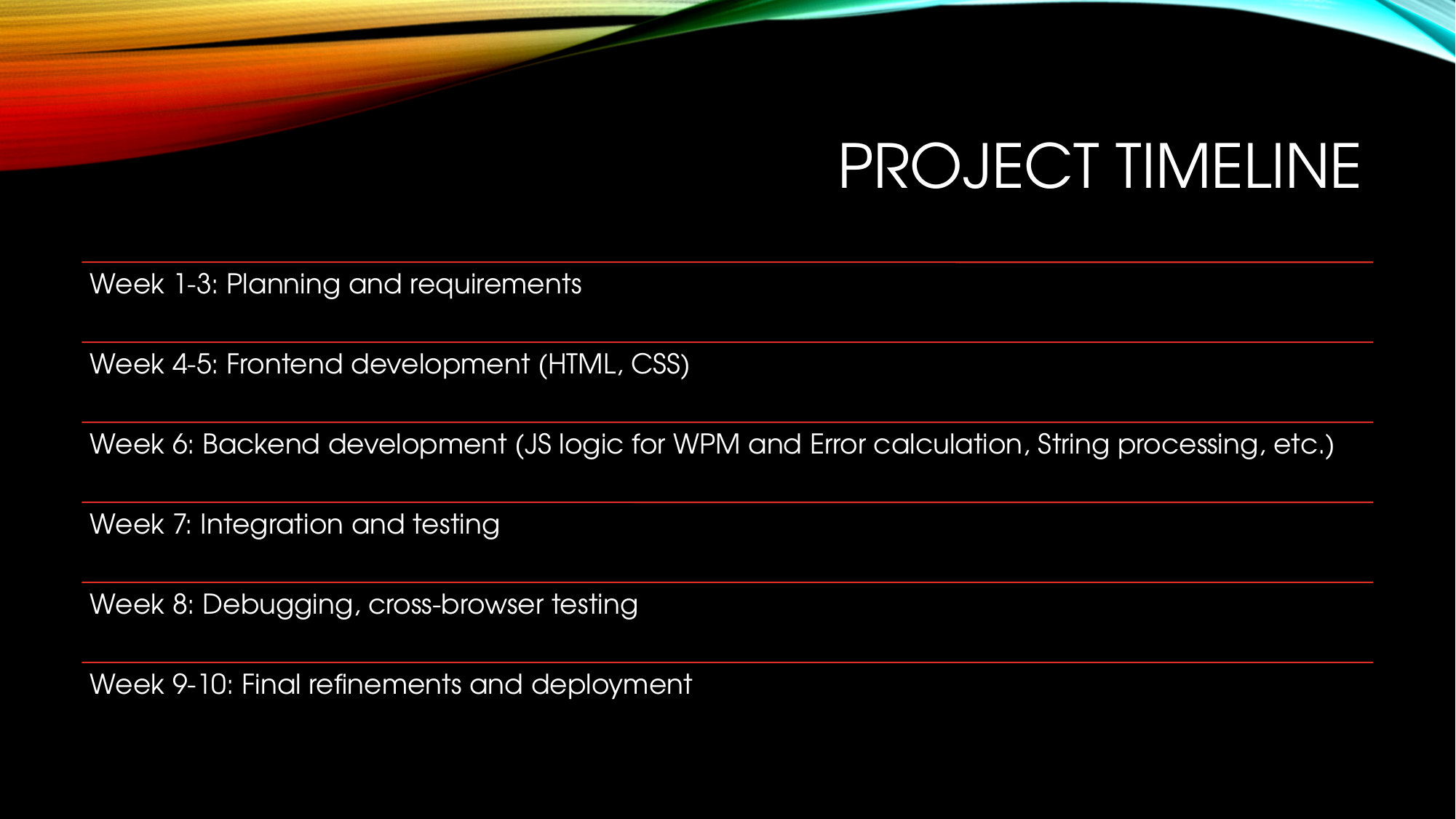

# Project timeline
Week 1-3: Planning and requirements
Week 4-5: Frontend development (HTML, CSS)
Week 6: Backend development (JS logic for WPM and Error calculation, String processing, etc.)
Week 7: Integration and testing
Week 8: Debugging, cross-browser testing
Week 9-10: Final refinements and deployment